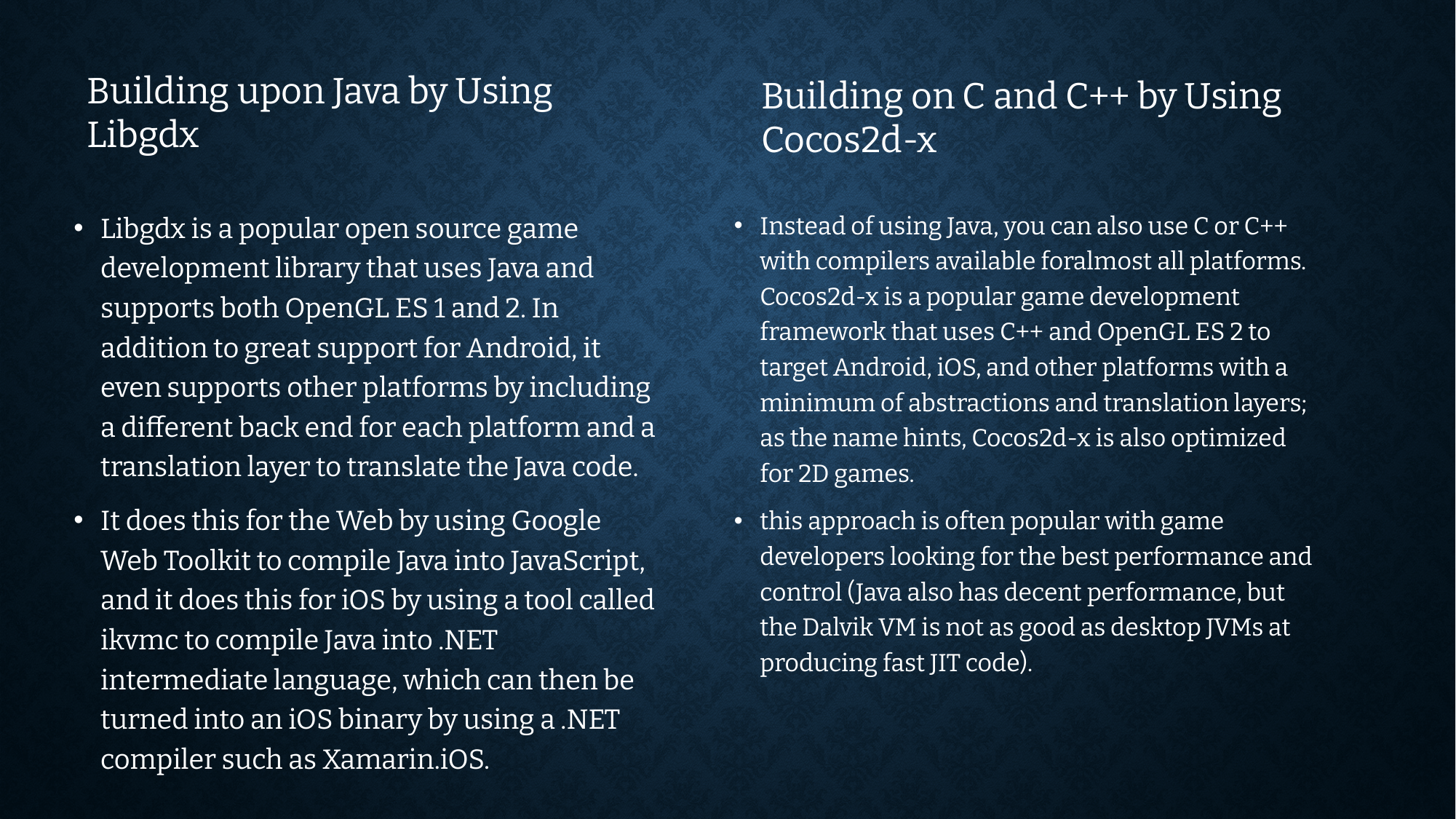

Building upon Java by Using Libgdx
Building on C and C++ by Using Cocos2d-x
Libgdx is a popular open source game development library that uses Java and supports both OpenGL ES 1 and 2. In addition to great support for Android, it even supports other platforms by including a different back end for each platform and a translation layer to translate the Java code.
It does this for the Web by using Google Web Toolkit to compile Java into JavaScript, and it does this for iOS by using a tool called ikvmc to compile Java into .NET intermediate language, which can then be turned into an iOS binary by using a .NET compiler such as Xamarin.iOS.
Instead of using Java, you can also use C or C++ with compilers available foralmost all platforms. Cocos2d-x is a popular game development framework that uses C++ and OpenGL ES 2 to target Android, iOS, and other platforms with a minimum of abstractions and translation layers; as the name hints, Cocos2d-x is also optimized for 2D games.
this approach is often popular with game developers looking for the best performance and control (Java also has decent performance, but the Dalvik VM is not as good as desktop JVMs at producing fast JIT code).